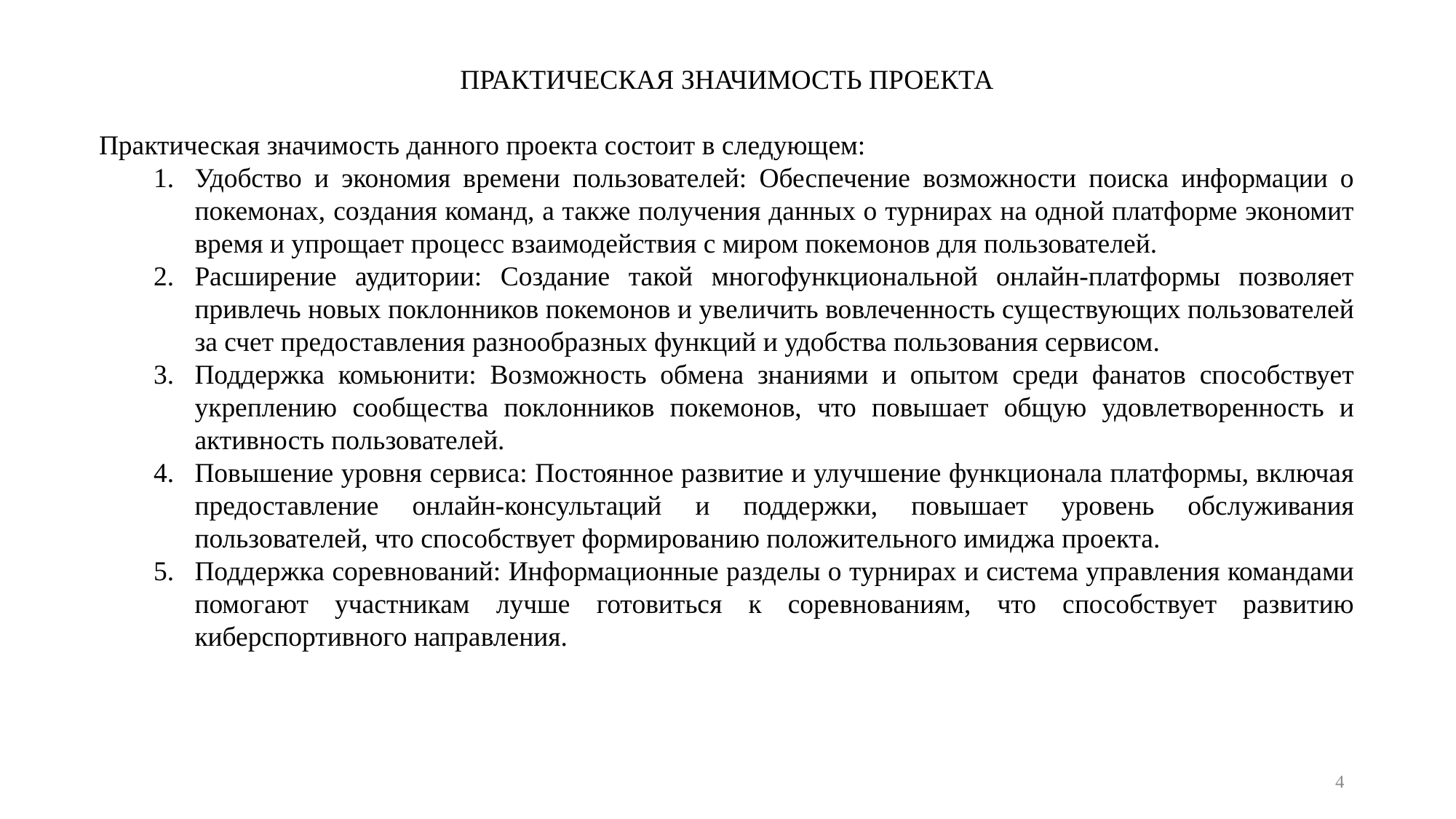

ПРАКТИЧЕСКАЯ ЗНАЧИМОСТЬ ПРОЕКТА

Практическая значимость данного проекта состоит в следующем:
Удобство и экономия времени пользователей: Обеспечение возможности поиска информации о покемонах, создания команд, а также получения данных о турнирах на одной платформе экономит время и упрощает процесс взаимодействия с миром покемонов для пользователей.
Расширение аудитории: Создание такой многофункциональной онлайн-платформы позволяет привлечь новых поклонников покемонов и увеличить вовлеченность существующих пользователей за счет предоставления разнообразных функций и удобства пользования сервисом.
Поддержка комьюнити: Возможность обмена знаниями и опытом среди фанатов способствует укреплению сообщества поклонников покемонов, что повышает общую удовлетворенность и активность пользователей.
Повышение уровня сервиса: Постоянное развитие и улучшение функционала платформы, включая предоставление онлайн-консультаций и поддержки, повышает уровень обслуживания пользователей, что способствует формированию положительного имиджа проекта.
Поддержка соревнований: Информационные разделы о турнирах и система управления командами помогают участникам лучше готовиться к соревнованиям, что способствует развитию киберспортивного направления.
4